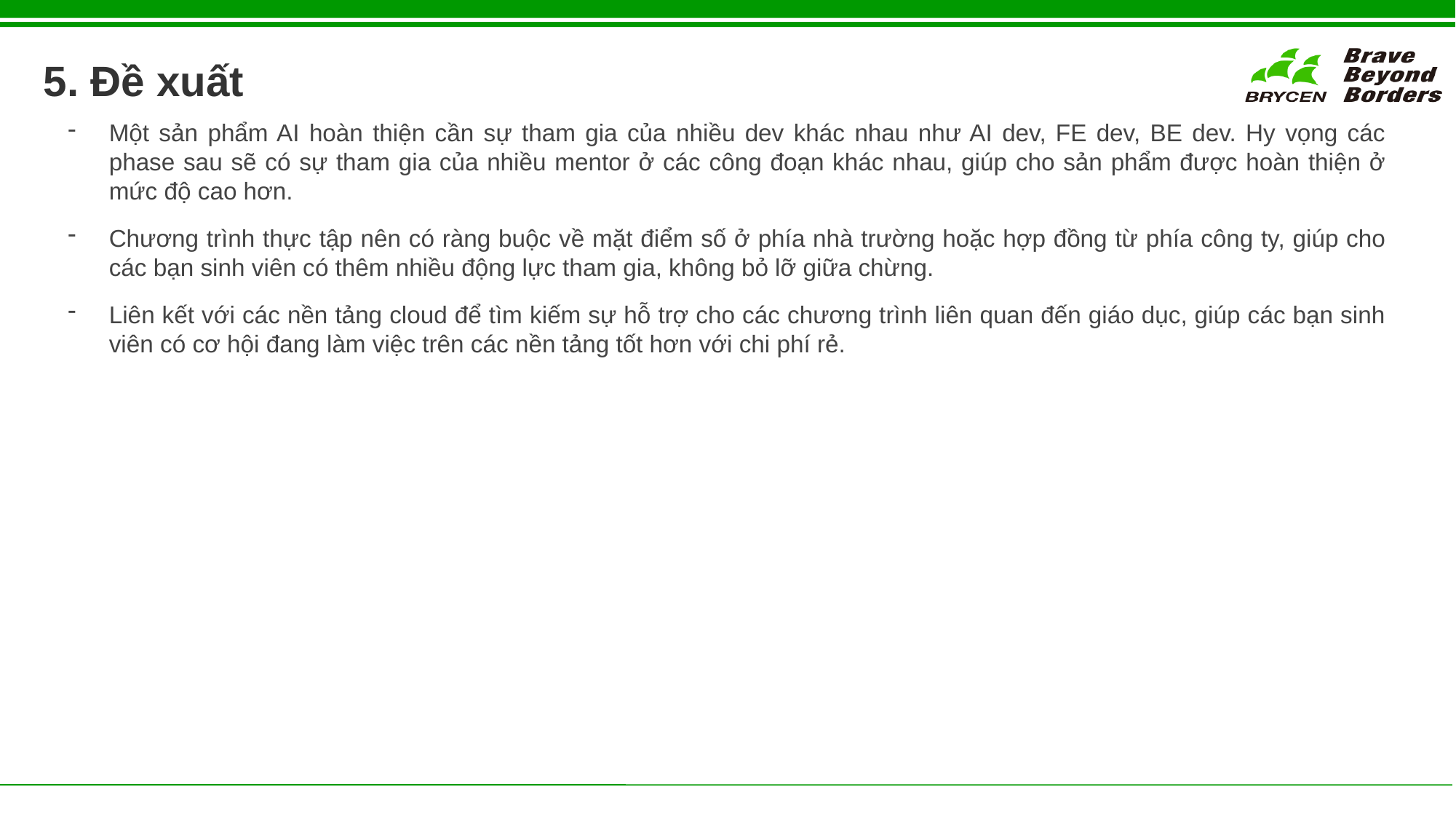

5. Đề xuất
Một sản phẩm AI hoàn thiện cần sự tham gia của nhiều dev khác nhau như AI dev, FE dev, BE dev. Hy vọng các phase sau sẽ có sự tham gia của nhiều mentor ở các công đoạn khác nhau, giúp cho sản phẩm được hoàn thiện ở mức độ cao hơn.
Chương trình thực tập nên có ràng buộc về mặt điểm số ở phía nhà trường hoặc hợp đồng từ phía công ty, giúp cho các bạn sinh viên có thêm nhiều động lực tham gia, không bỏ lỡ giữa chừng.
Liên kết với các nền tảng cloud để tìm kiếm sự hỗ trợ cho các chương trình liên quan đến giáo dục, giúp các bạn sinh viên có cơ hội đang làm việc trên các nền tảng tốt hơn với chi phí rẻ.